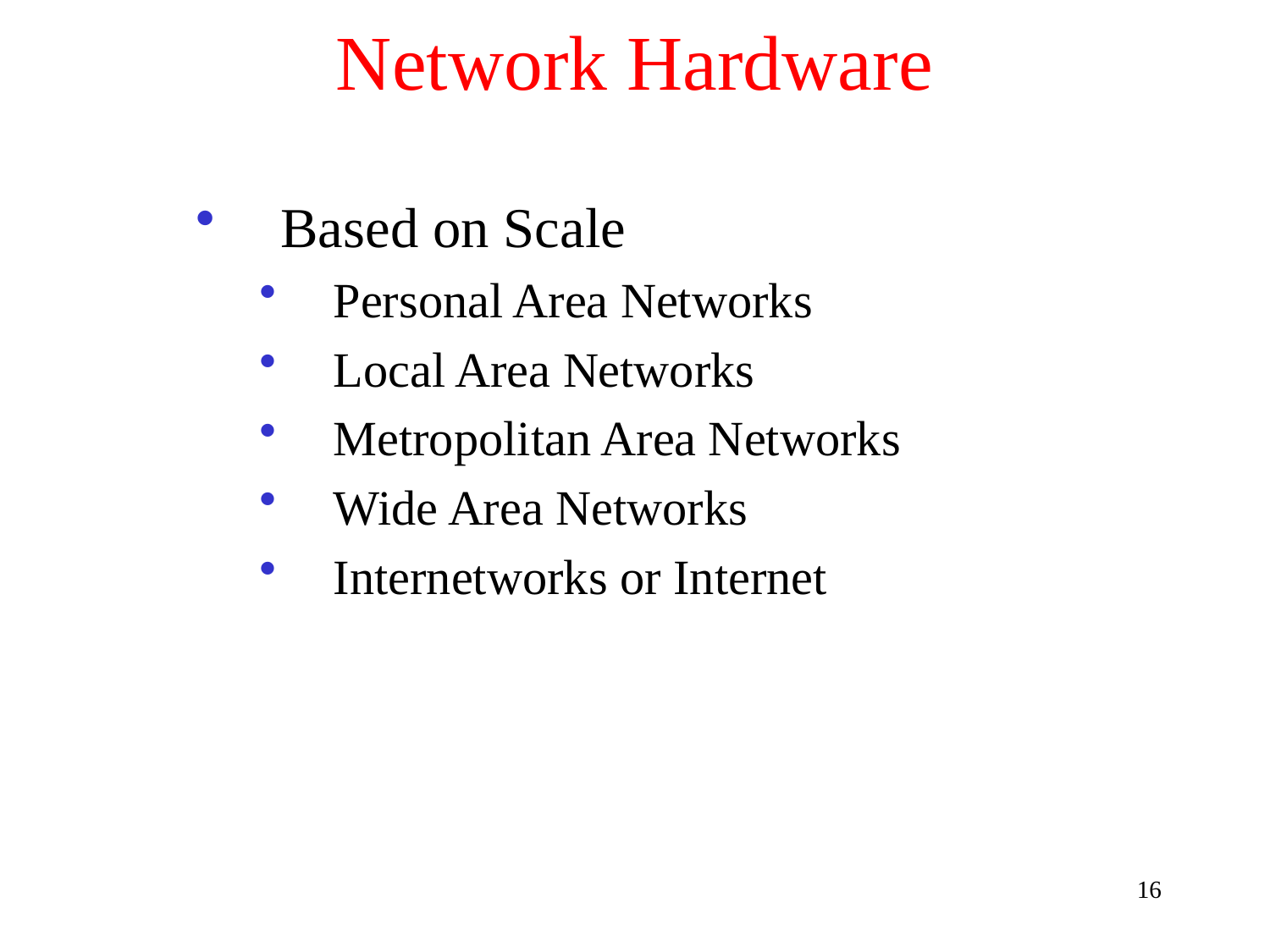

# Network Hardware
Based on Scale
Personal Area Networks
Local Area Networks
Metropolitan Area Networks
Wide Area Networks
Internetworks or Internet
16